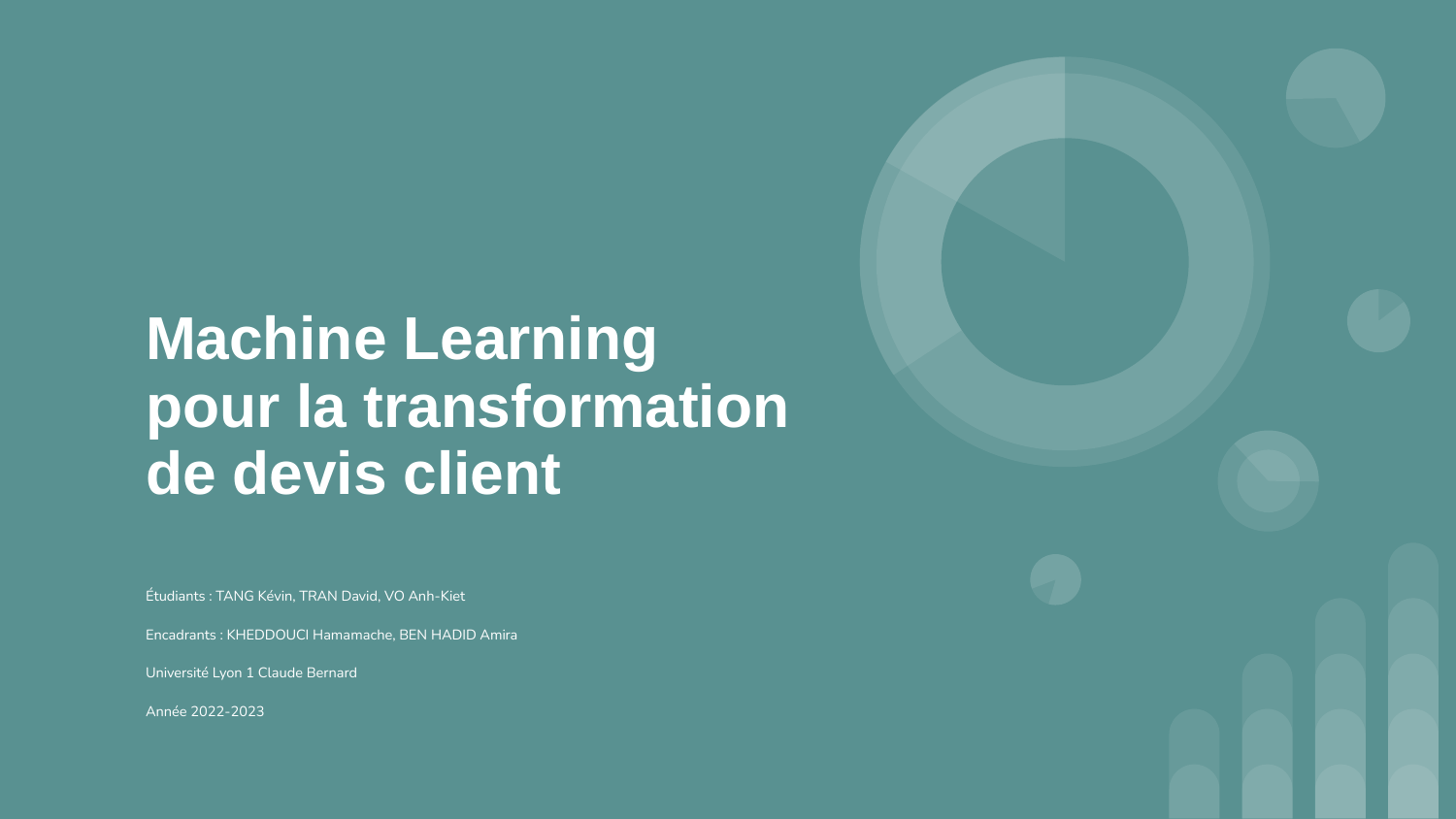

# Machine Learning pour la transformation de devis client
Étudiants : TANG Kévin, TRAN David, VO Anh-Kiet

Encadrants : KHEDDOUCI Hamamache, BEN HADID Amira

Université Lyon 1 Claude Bernard

Année 2022-2023